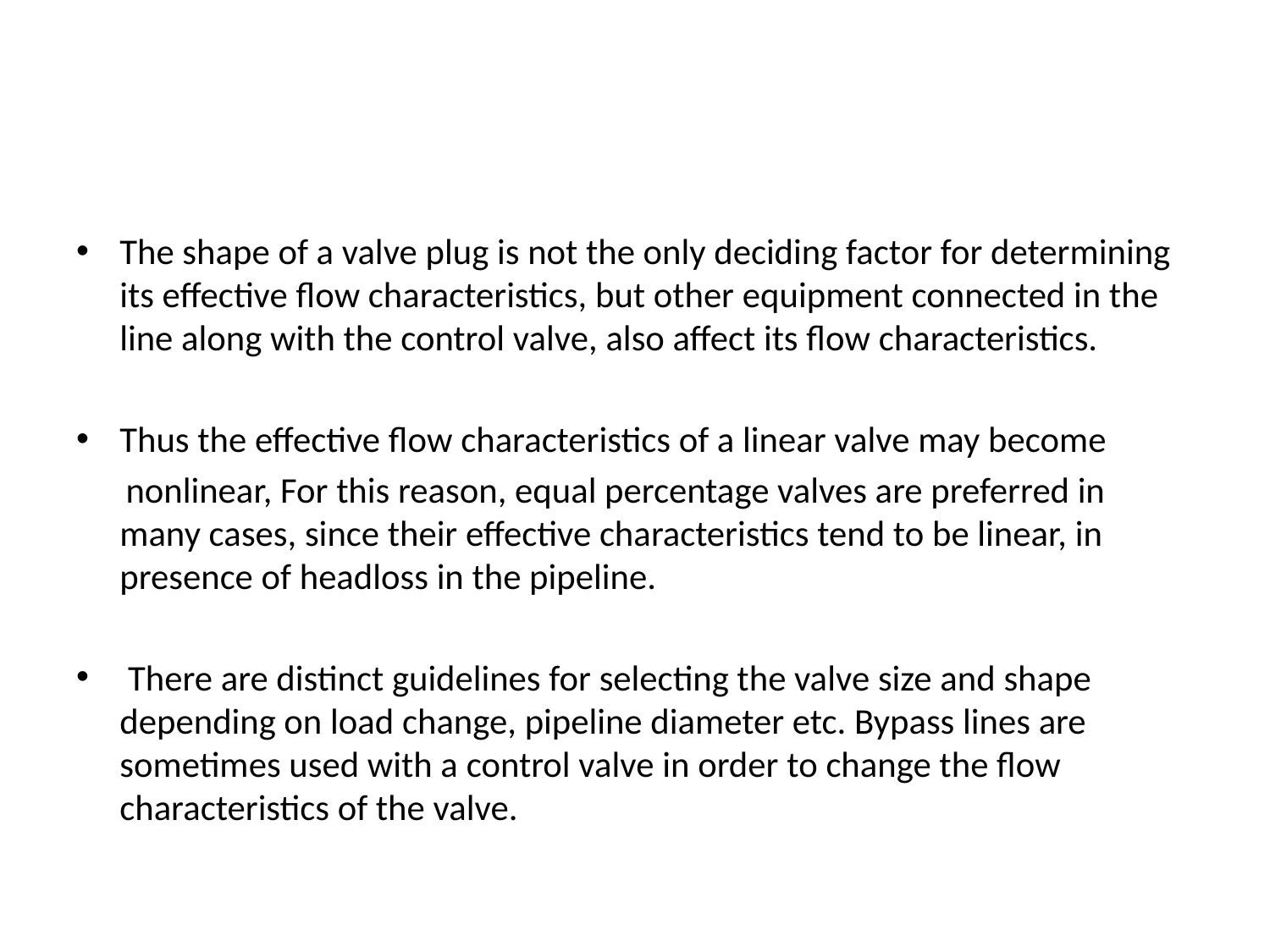

#
The shape of a valve plug is not the only deciding factor for determining its effective flow characteristics, but other equipment connected in the line along with the control valve, also affect its flow characteristics.

Thus the effective flow characteristics of a linear valve may become
      nonlinear, For this reason, equal percentage valves are preferred in many cases, since their effective characteristics tend to be linear, in presence of headloss in the pipeline.

 There are distinct guidelines for selecting the valve size and shape depending on load change, pipeline diameter etc. Bypass lines are sometimes used with a control valve in order to change the flow characteristics of the valve.